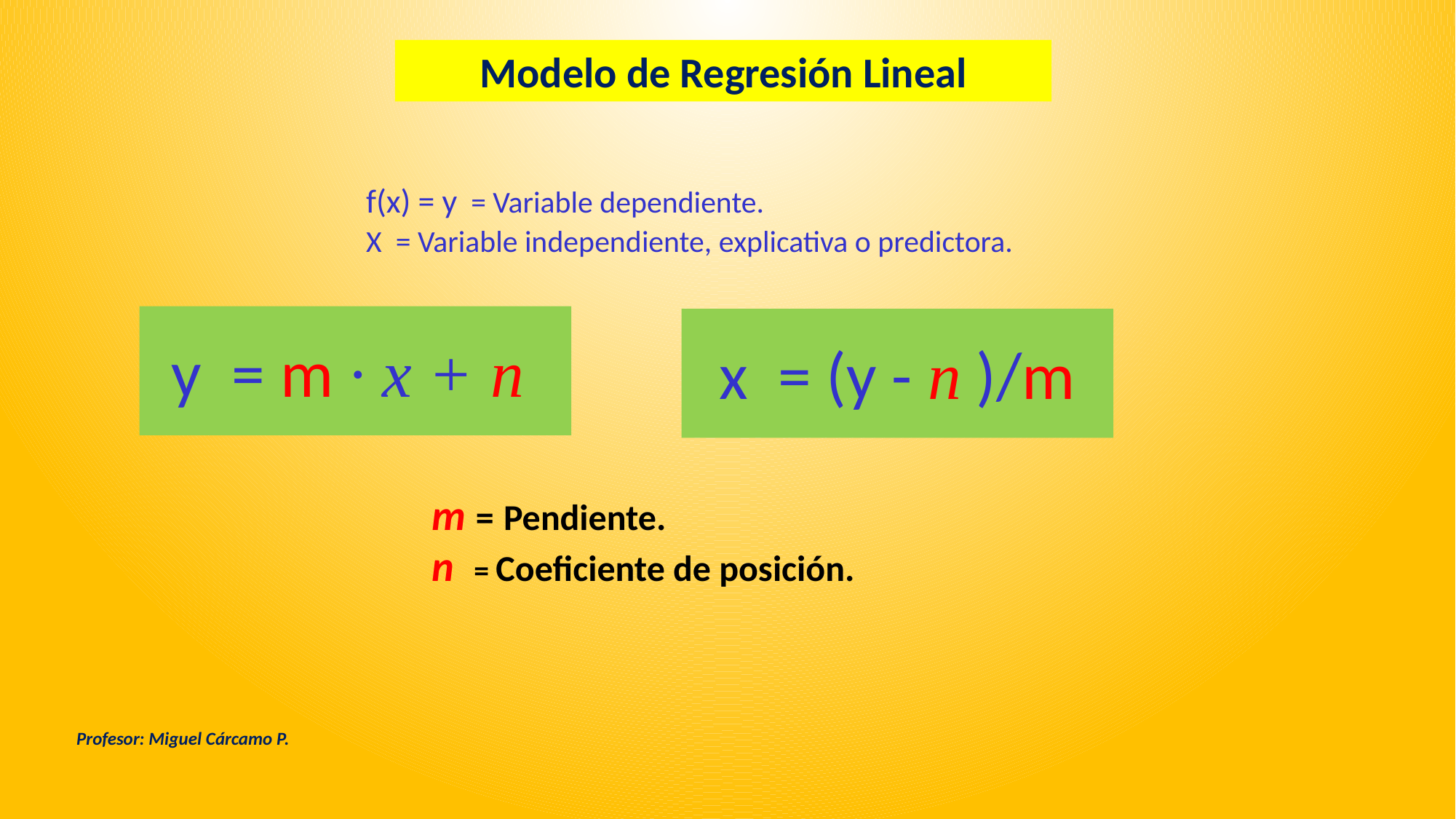

Modelo de Regresión Lineal
f(x) = y  = Variable dependiente.
X  = Variable independiente, explicativa o predictora.

y  = m ∙ x + n

x  = (y - n )/m
m = Pendiente.
n  = Coeficiente de posición.